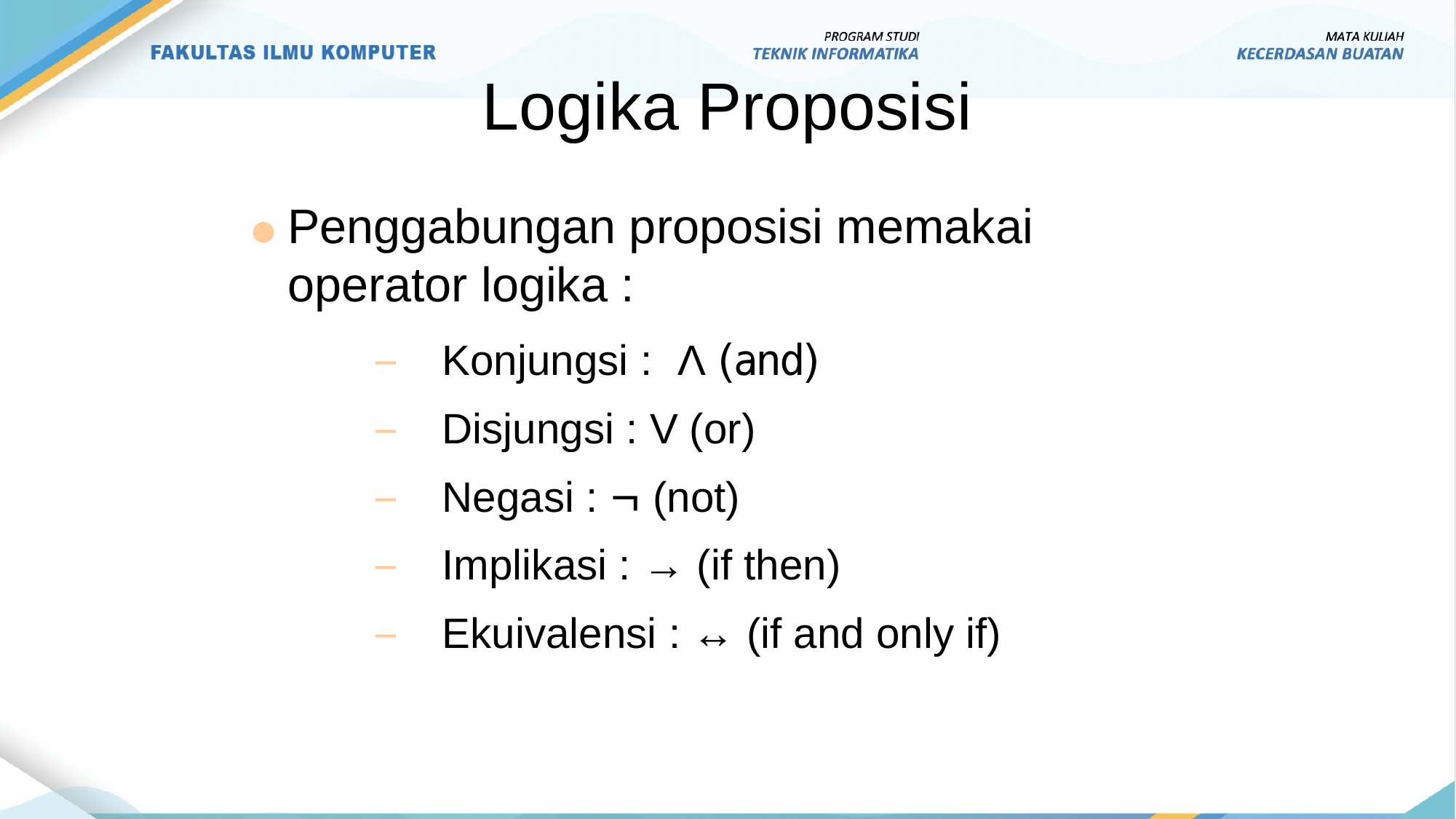

Logika Proposisi
Penggabungan proposisi memakai operator logika :
Konjungsi :  Λ (and)
Disjungsi : V (or)
Negasi : ¬ (not)
Implikasi : → (if then)
Ekuivalensi : ↔ (if and only if)